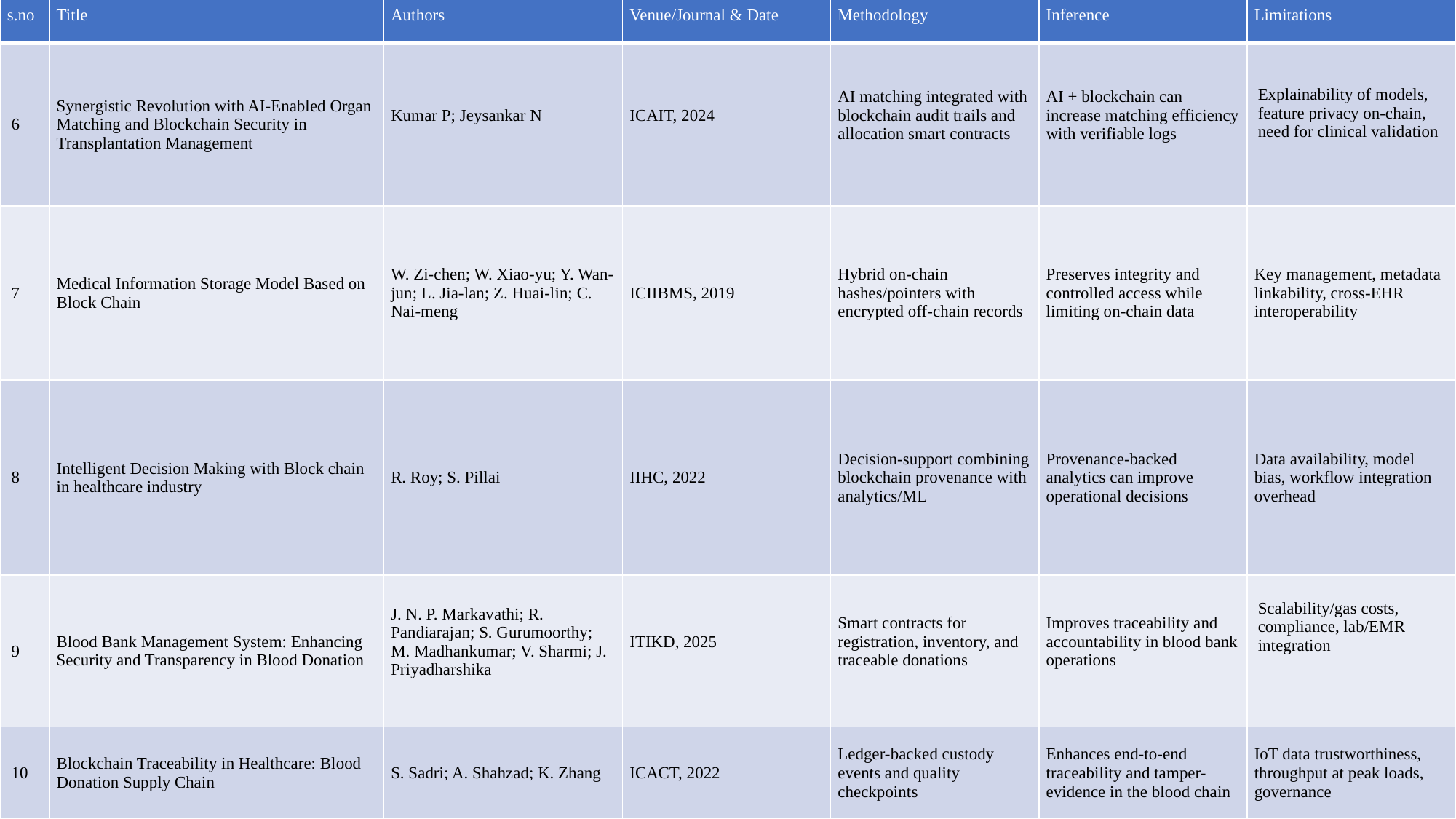

| s.no | Title | Authors | Venue/Journal & Date | Methodology | Inference | Limitations |
| --- | --- | --- | --- | --- | --- | --- |
| 6 | Synergistic Revolution with AI-Enabled Organ Matching and Blockchain Security in Transplantation Management | Kumar P; Jeysankar N | ICAIT, 2024 | AI matching integrated with blockchain audit trails and allocation smart contracts | AI + blockchain can increase matching efficiency with verifiable logs | Explainability of models, feature privacy on-chain, need for clinical validation |
| 7 | Medical Information Storage Model Based on Block Chain | W. Zi-chen; W. Xiao-yu; Y. Wan-jun; L. Jia-lan; Z. Huai-lin; C. Nai-meng | ICIIBMS, 2019 | Hybrid on-chain hashes/pointers with encrypted off-chain records | Preserves integrity and controlled access while limiting on-chain data | Key management, metadata linkability, cross-EHR interoperability |
| 8 | Intelligent Decision Making with Block chain in healthcare industry | R. Roy; S. Pillai | IIHC, 2022 | Decision-support combining blockchain provenance with analytics/ML | Provenance-backed analytics can improve operational decisions | Data availability, model bias, workflow integration overhead |
| 9 | Blood Bank Management System: Enhancing Security and Transparency in Blood Donation | J. N. P. Markavathi; R. Pandiarajan; S. Gurumoorthy; M. Madhankumar; V. Sharmi; J. Priyadharshika | ITIKD, 2025 | Smart contracts for registration, inventory, and traceable donations | Improves traceability and accountability in blood bank operations | Scalability/gas costs, compliance, lab/EMR integration |
| 10 | Blockchain Traceability in Healthcare: Blood Donation Supply Chain | S. Sadri; A. Shahzad; K. Zhang | ICACT, 2022 | Ledger-backed custody events and quality checkpoints | Enhances end-to-end traceability and tamper-evidence in the blood chain | IoT data trustworthiness, throughput at peak loads, governance |